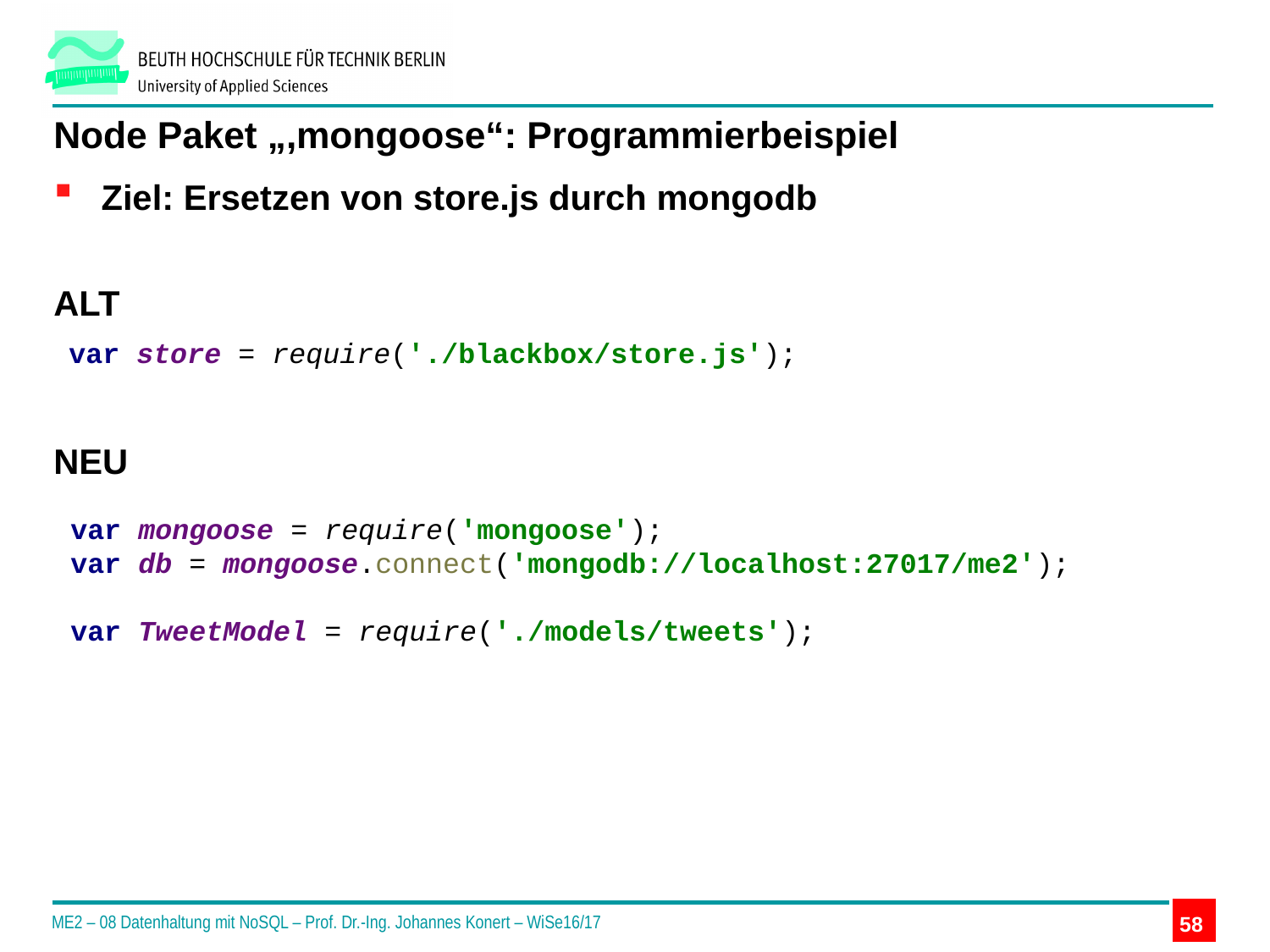

# Node Paket „,mongoose“: Programmierbeispiel
Ziel: Ersetzen von store.js durch mongodb

ALT

NEU
var store = require('./blackbox/store.js');
var mongoose = require('mongoose');
var db = mongoose.connect('mongodb://localhost:27017/me2');

var TweetModel = require('./models/tweets');
ME2 – 08 Datenhaltung mit NoSQL – Prof. Dr.-Ing. Johannes Konert – WiSe16/17

58